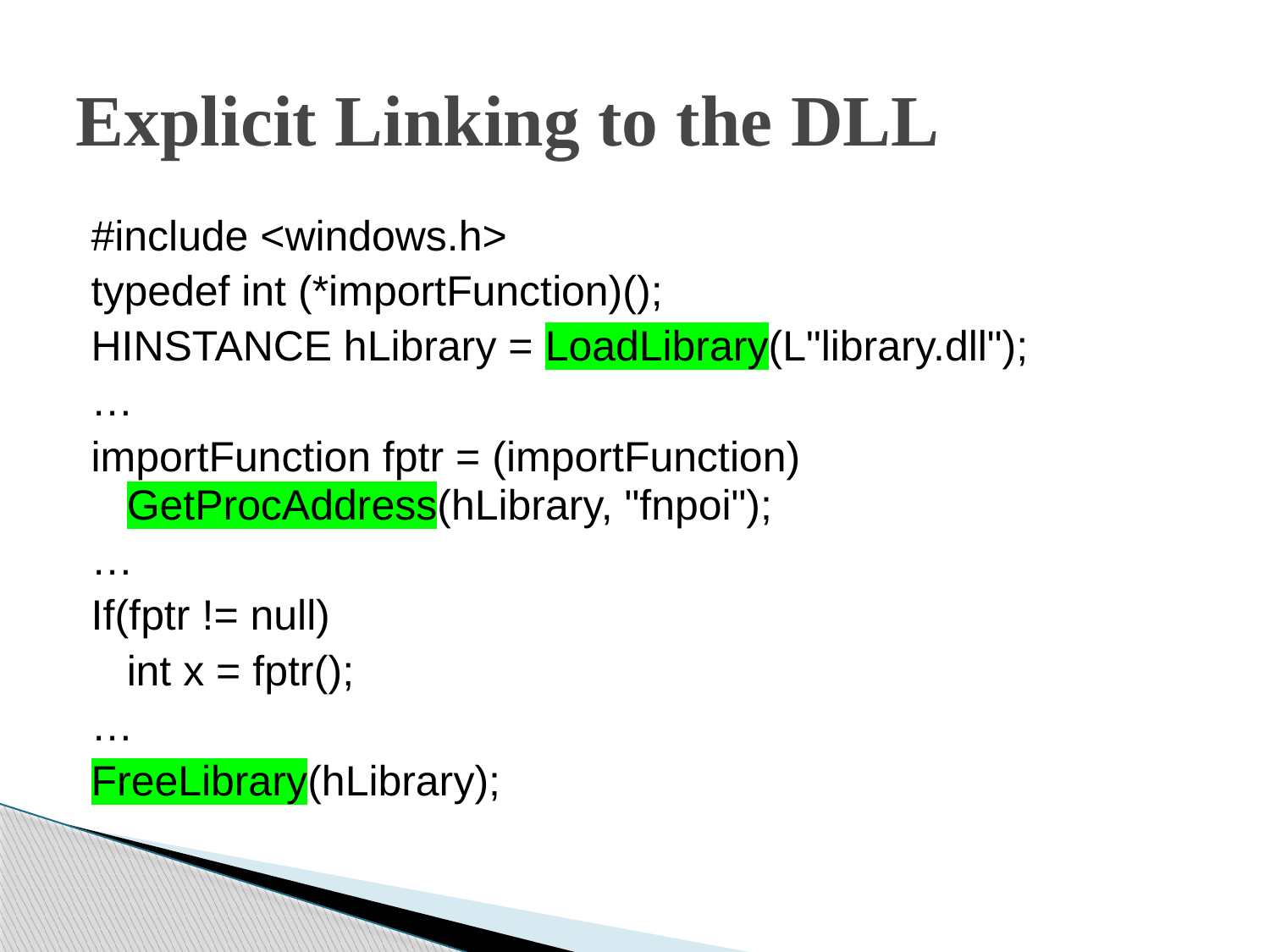

# Explicit Linking to the DLL
#include <windows.h>
typedef int (*importFunction)();
HINSTANCE hLibrary = LoadLibrary(L"library.dll");
…
importFunction fptr = (importFunction) GetProcAddress(hLibrary, "fnpoi");
…
If(fptr != null)
	int x = fptr();
…
FreeLibrary(hLibrary);